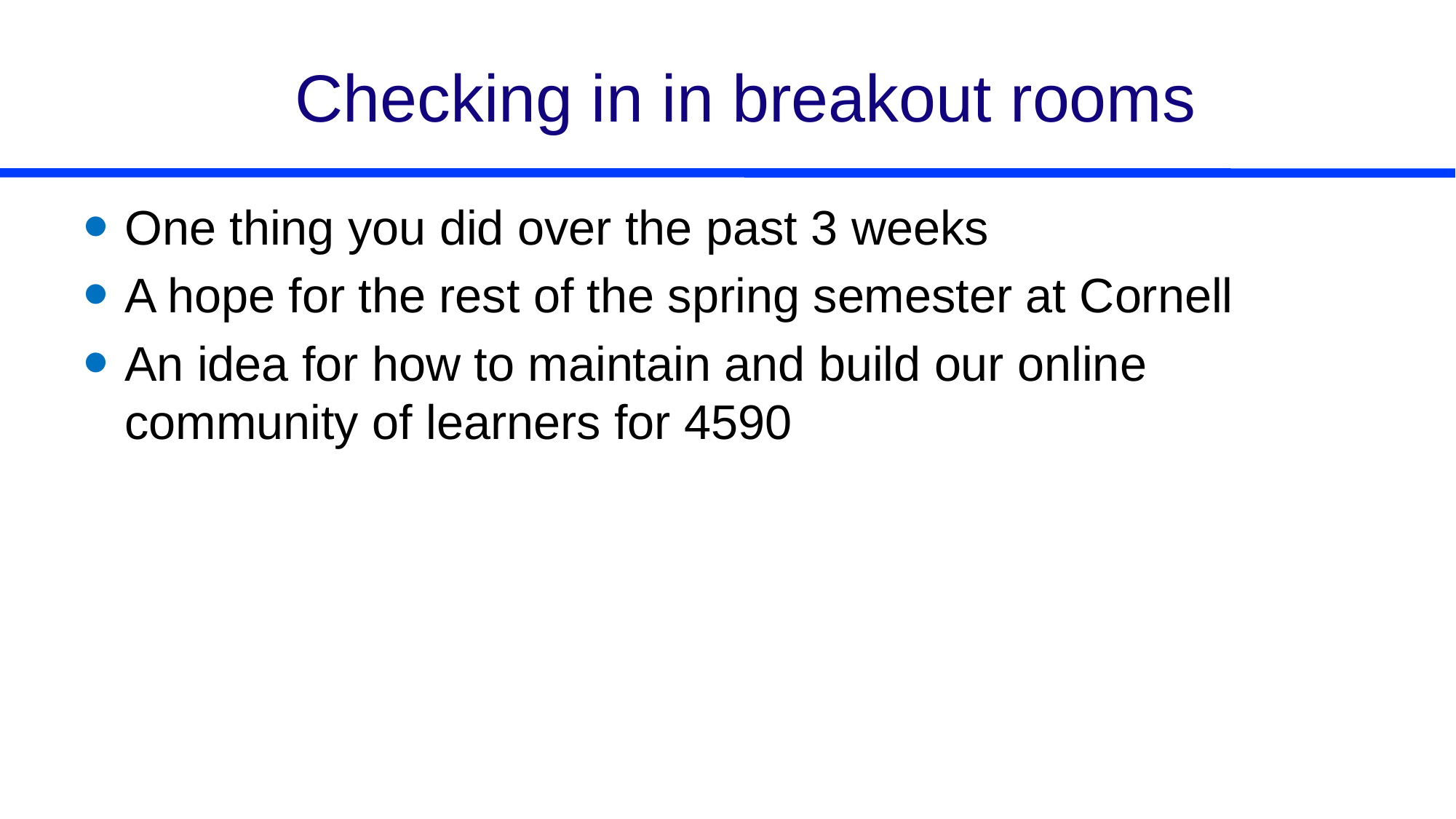

# Checking in in breakout rooms
One thing you did over the past 3 weeks
A hope for the rest of the spring semester at Cornell
An idea for how to maintain and build our online community of learners for 4590